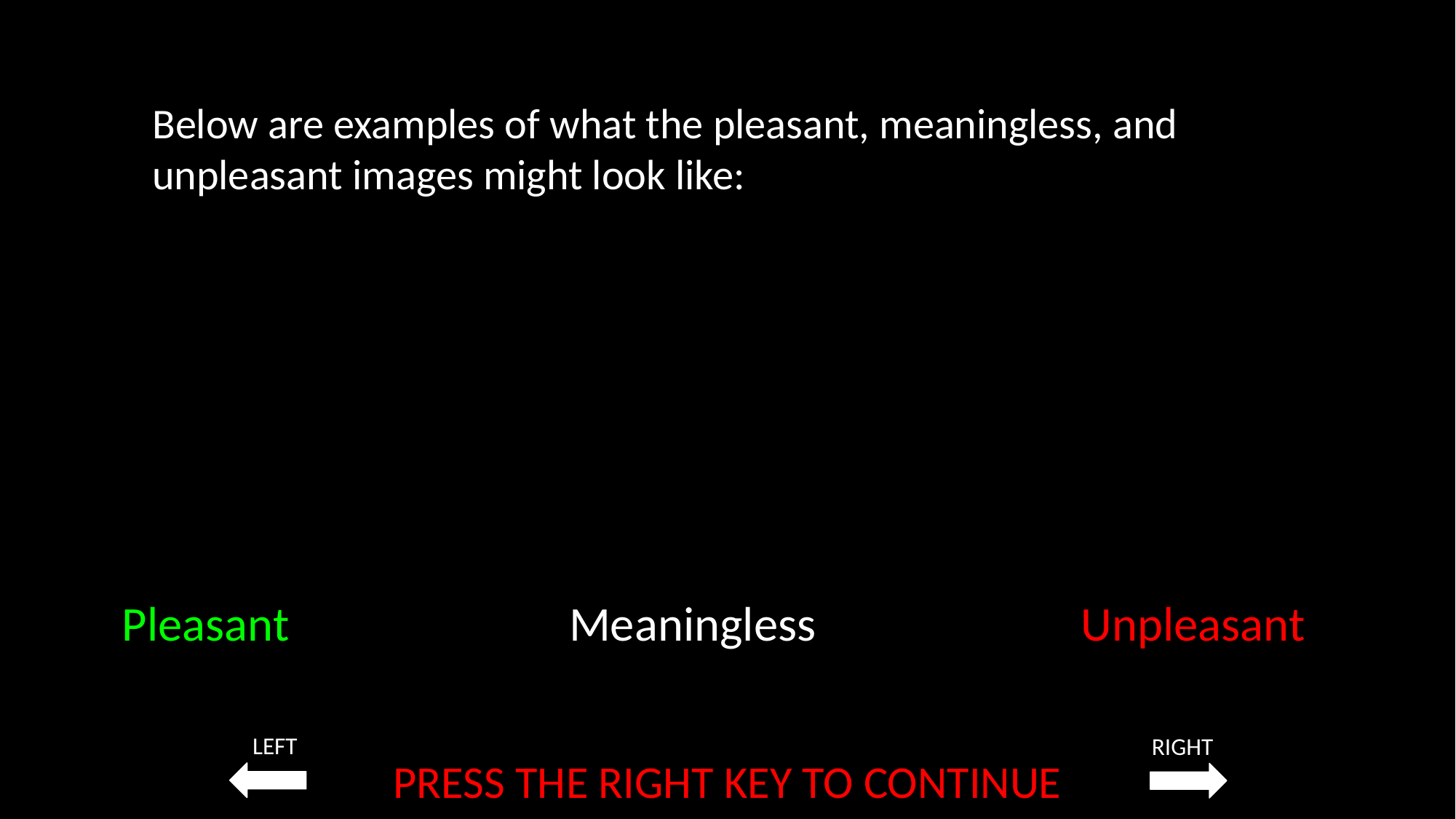

Below are examples of what the pleasant, meaningless, and unpleasant images might look like:

Pleasant
Meaningless
Unpleasant
LEFT
RIGHT
PRESS THE RIGHT KEY TO CONTINUE